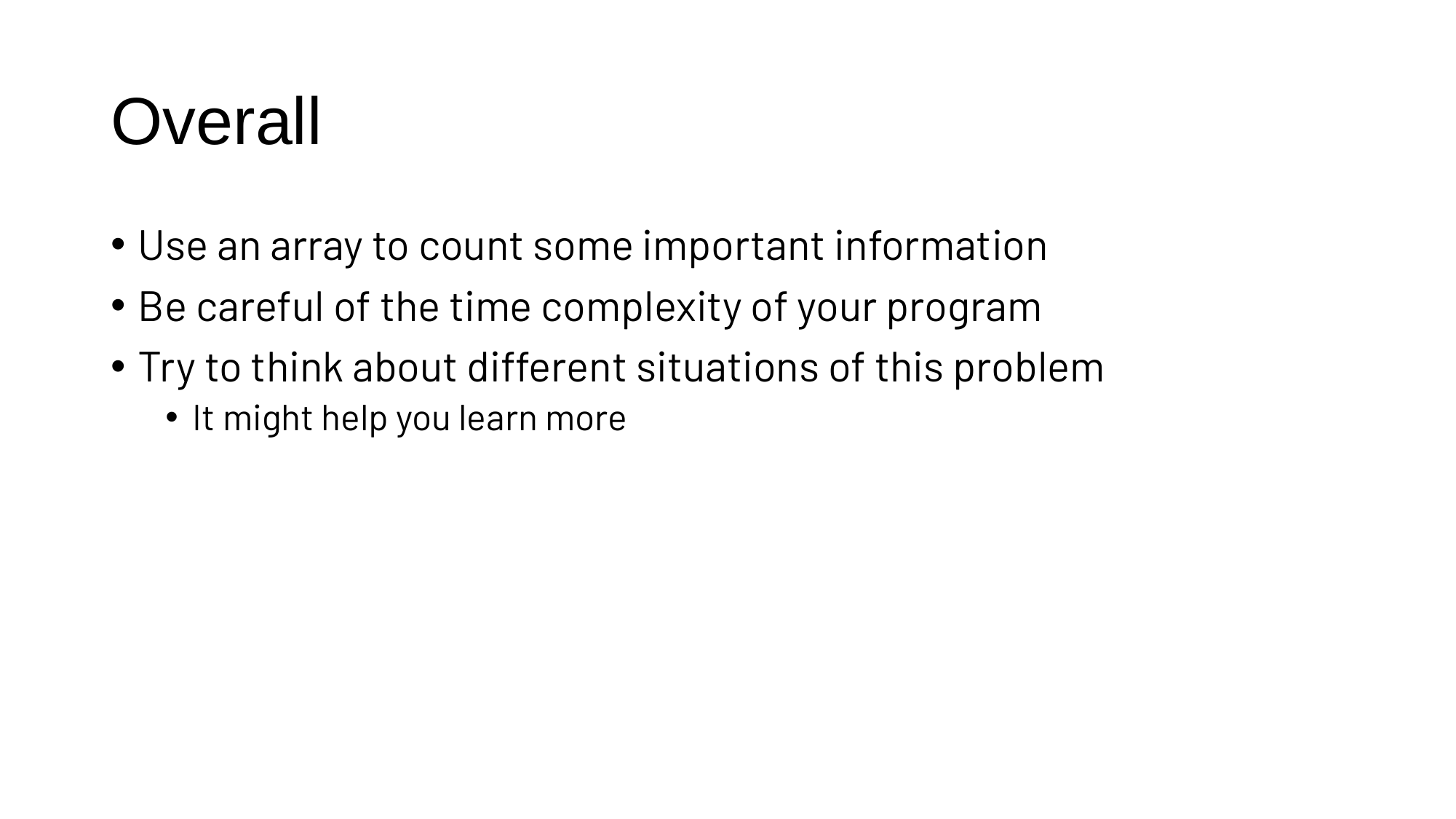

# Overall

Use an array to count some important information
Be careful of the time complexity of your program
Try to think about different situations of this problem
It might help you learn more